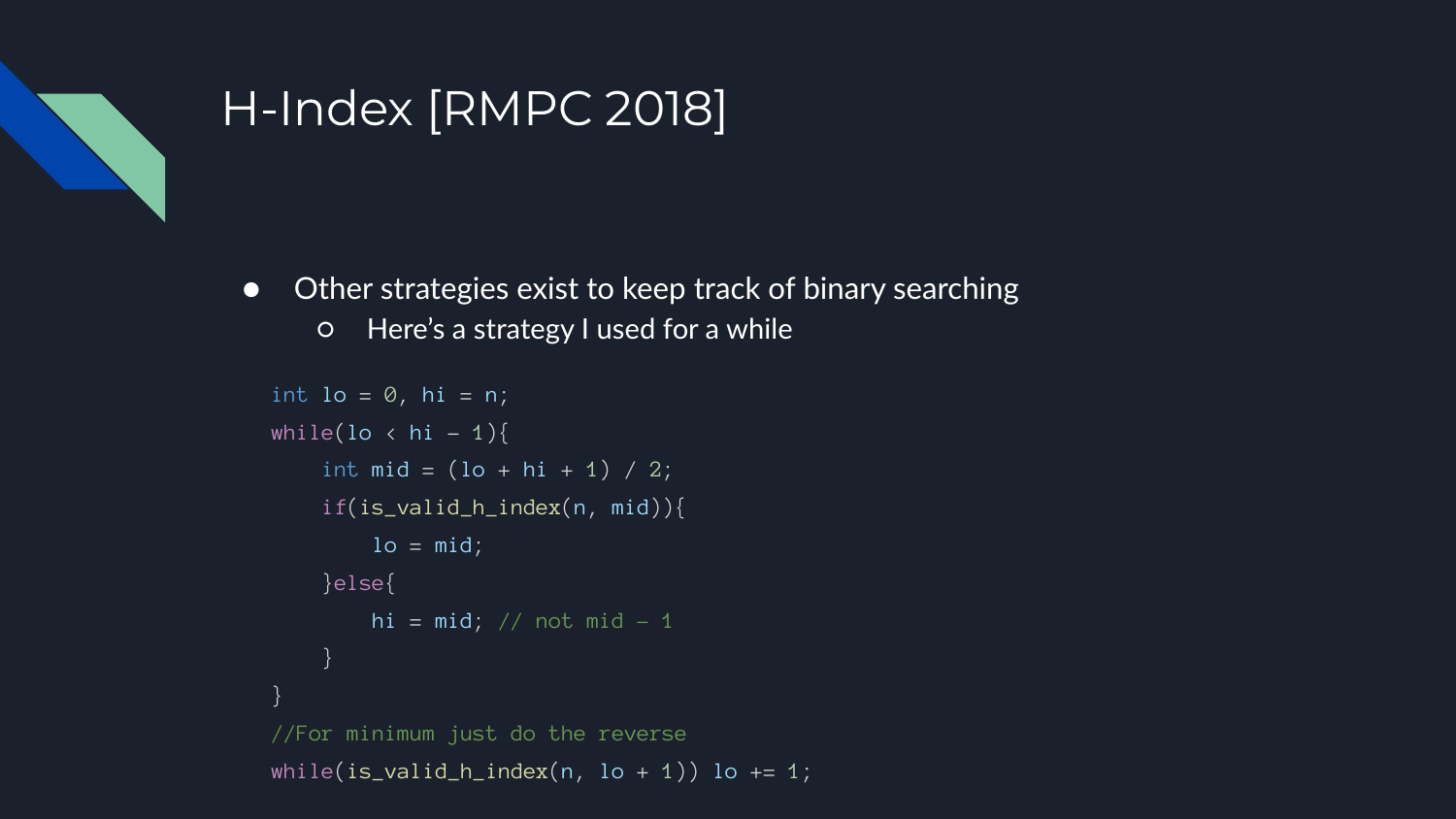

# H-Index [RMPC 2018]

Other strategies exist to keep track of binary searching
Here’s a strategy I used for a while
    int lo = 0, hi = n;
    while(lo < hi - 1){
        int mid = (lo + hi + 1) / 2;
        if(is_valid_h_index(n, mid)){
            lo = mid;
        }else{
            hi = mid; // not mid - 1
        }
    }
    //For minimum just do the reverse
    while(is_valid_h_index(n, lo + 1)) lo += 1;